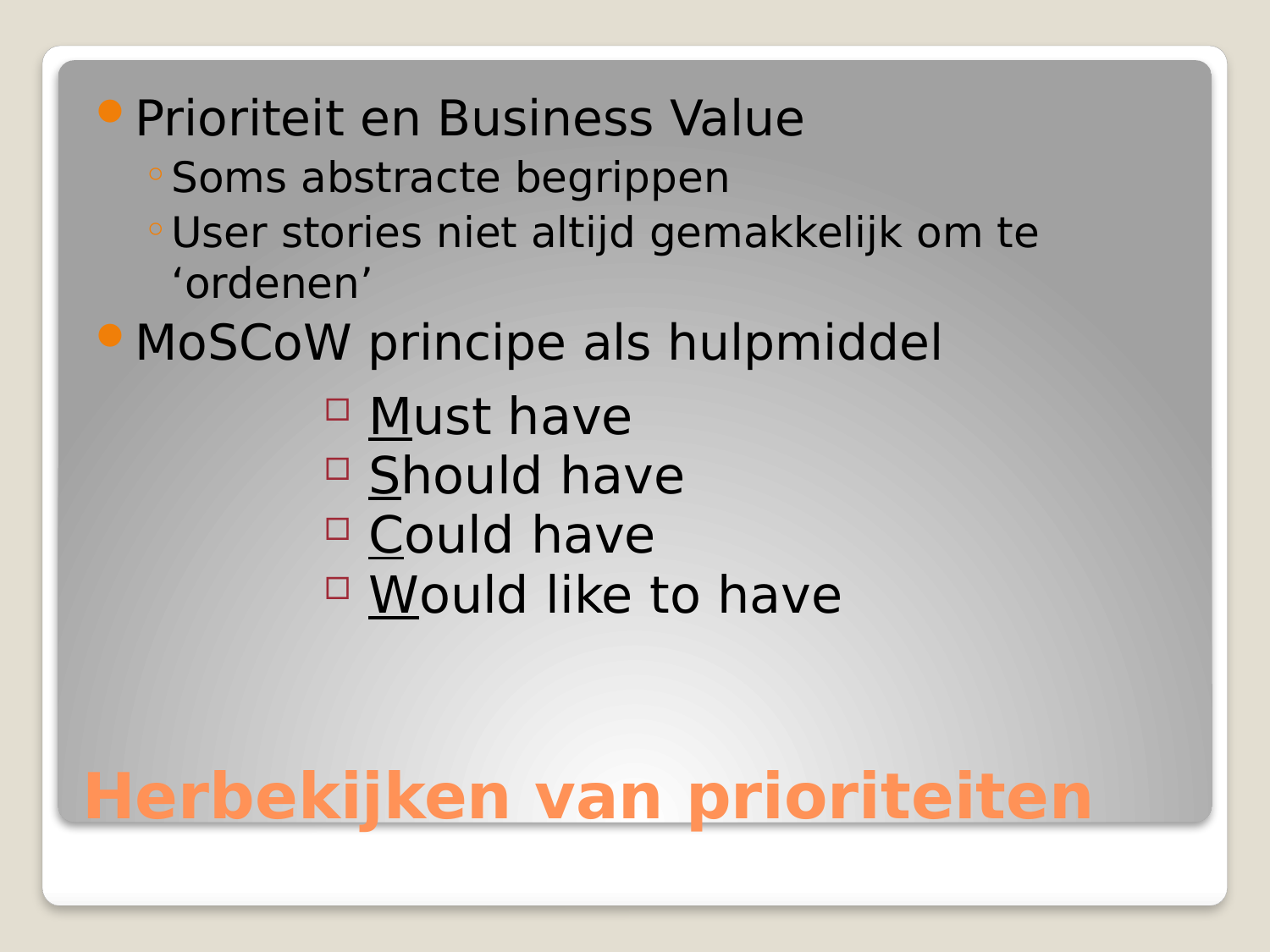

Prioriteit en Business Value
Soms abstracte begrippen
User stories niet altijd gemakkelijk om te ‘ordenen’
MoSCoW principe als hulpmiddel
Must have
Should have
Could have
Would like to have
# Herbekijken van prioriteiten